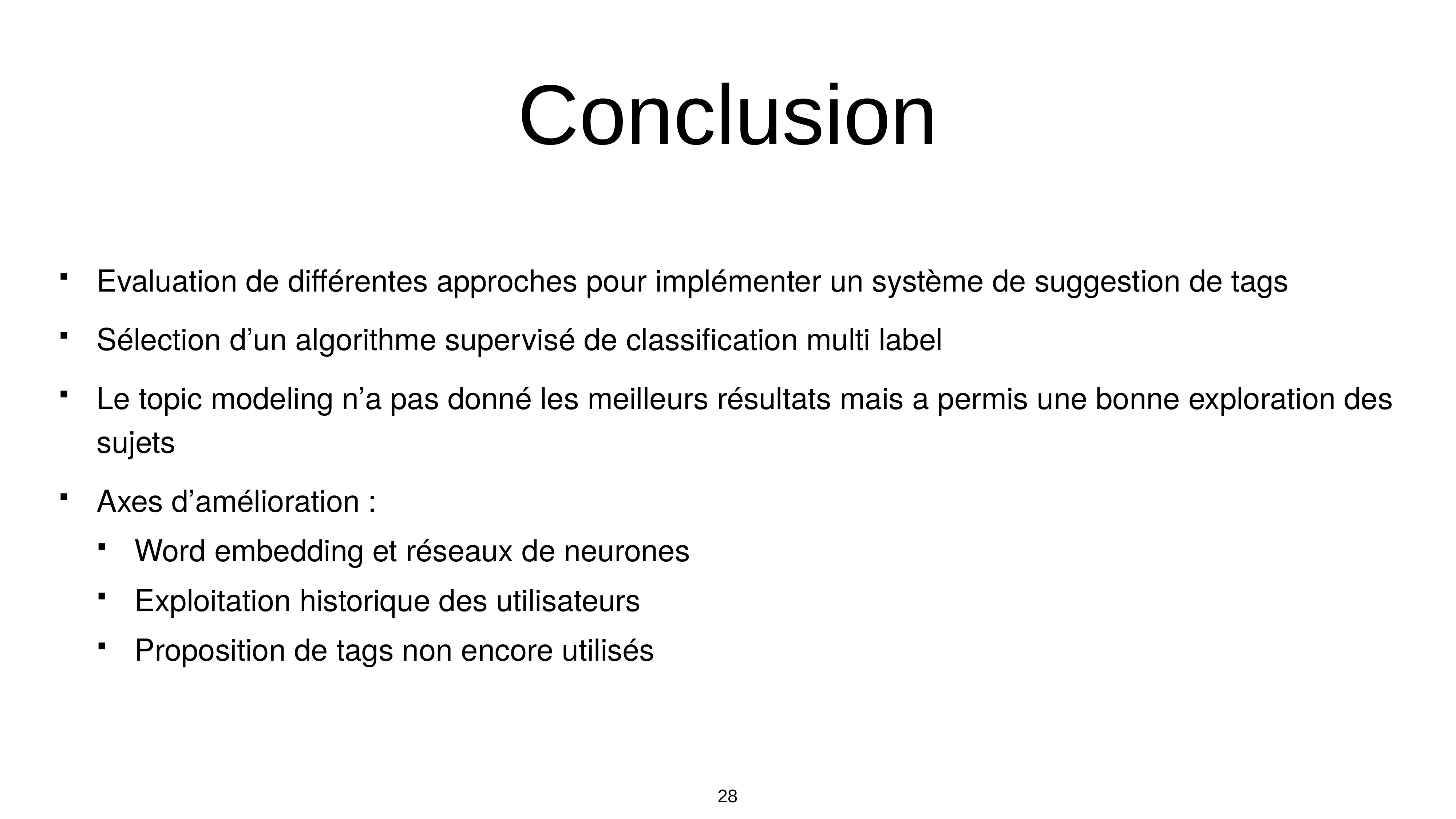

Conclusion
Evaluation de différentes approches pour implémenter un système de suggestion de tags
Sélection d’un algorithme supervisé de classification multi label
Le topic modeling n’a pas donné les meilleurs résultats mais a permis une bonne exploration des sujets
Axes d’amélioration :
Word embedding et réseaux de neurones
Exploitation historique des utilisateurs
Proposition de tags non encore utilisés
28